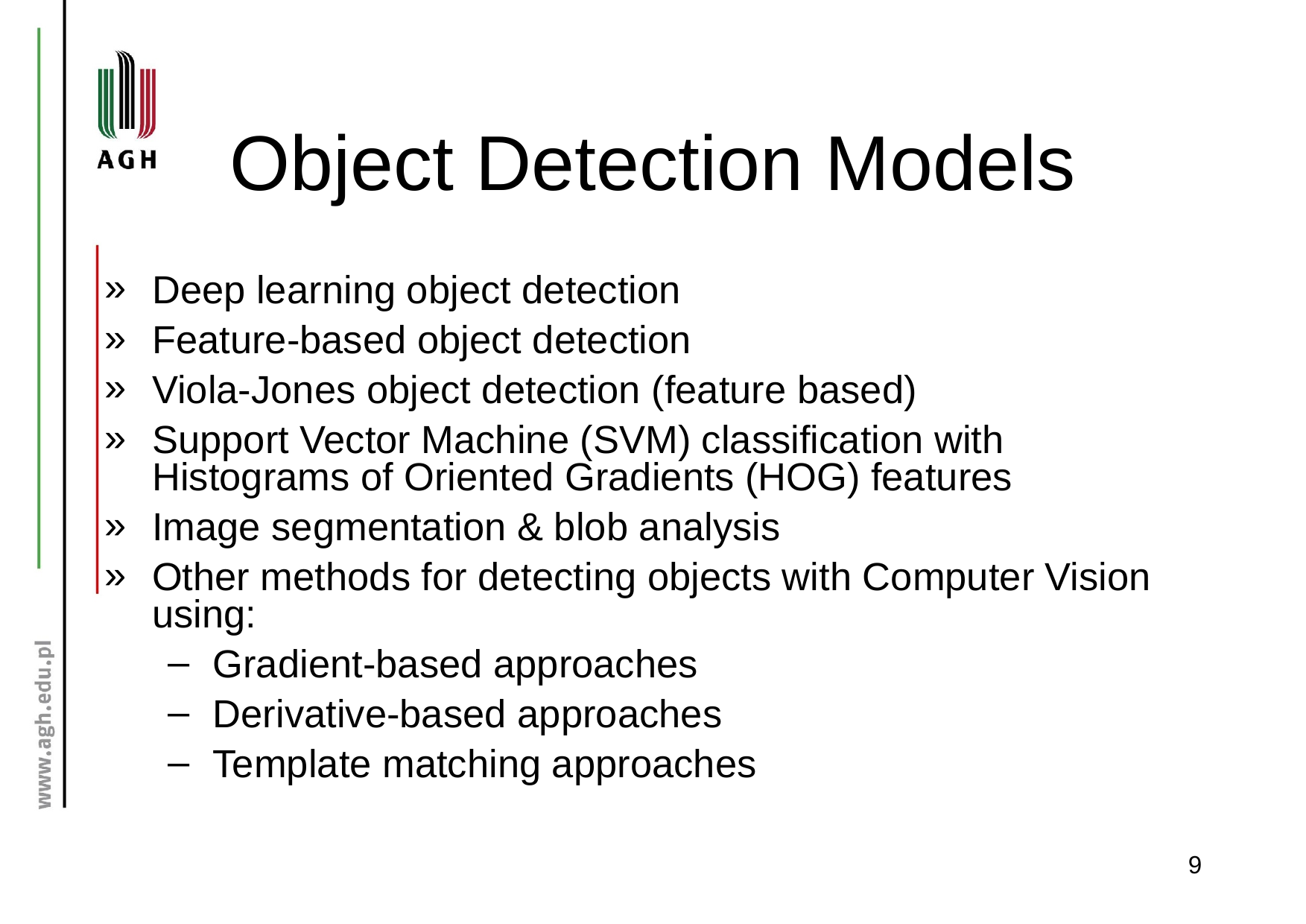

# Object Detection Models
Deep learning object detection
Feature-based object detection
Viola-Jones object detection (feature based)
Support Vector Machine (SVM) classification with Histograms of Oriented Gradients (HOG) features
Image segmentation & blob analysis
Other methods for detecting objects with Computer Vision using:
Gradient-based approaches
Derivative-based approaches
Template matching approaches
9